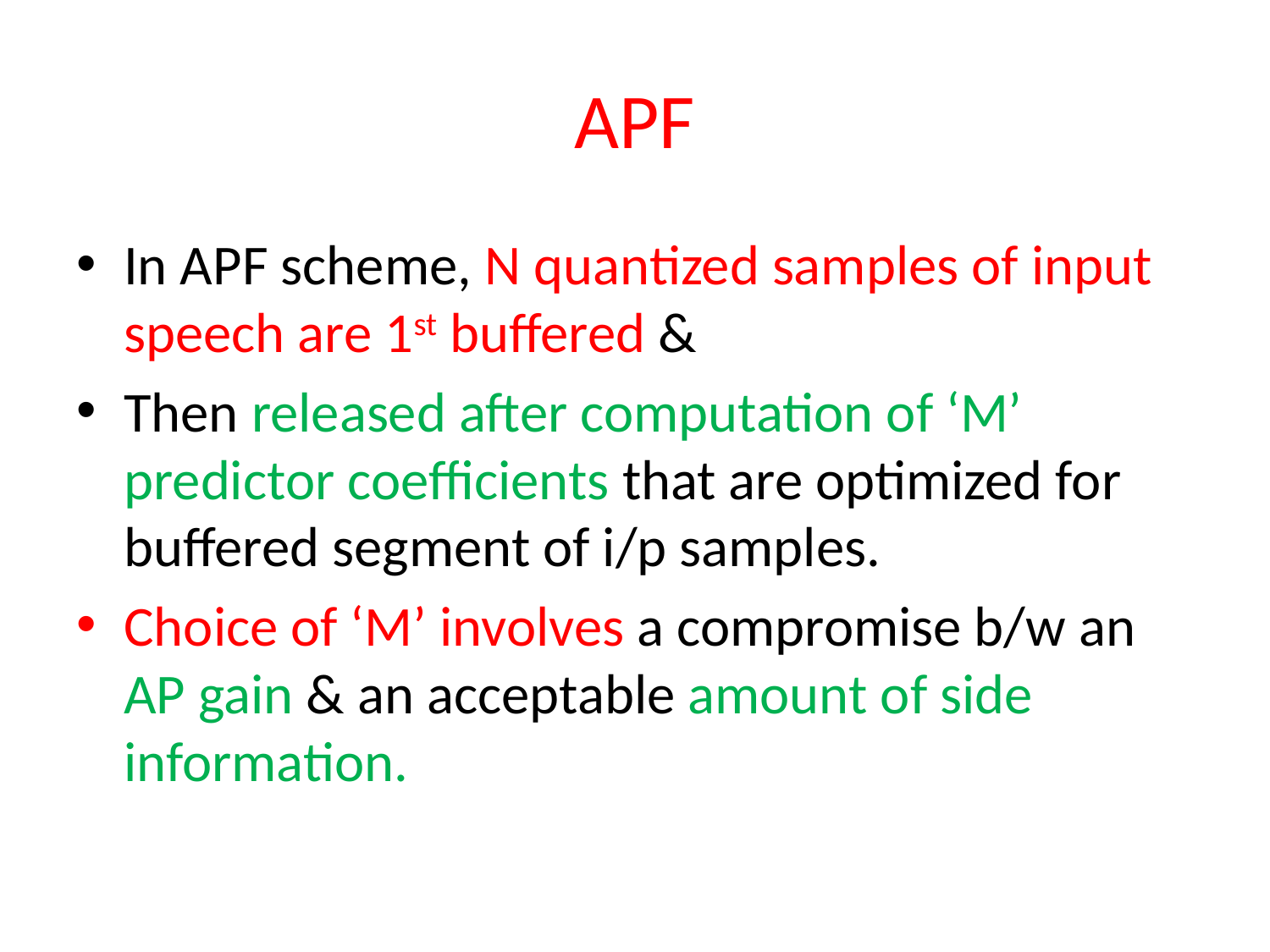

# APF
In APF scheme, N quantized samples of input speech are 1st buffered &
Then released after computation of ‘M’ predictor coefficients that are optimized for buffered segment of i/p samples.
Choice of ‘M’ involves a compromise b/w an AP gain & an acceptable amount of side information.